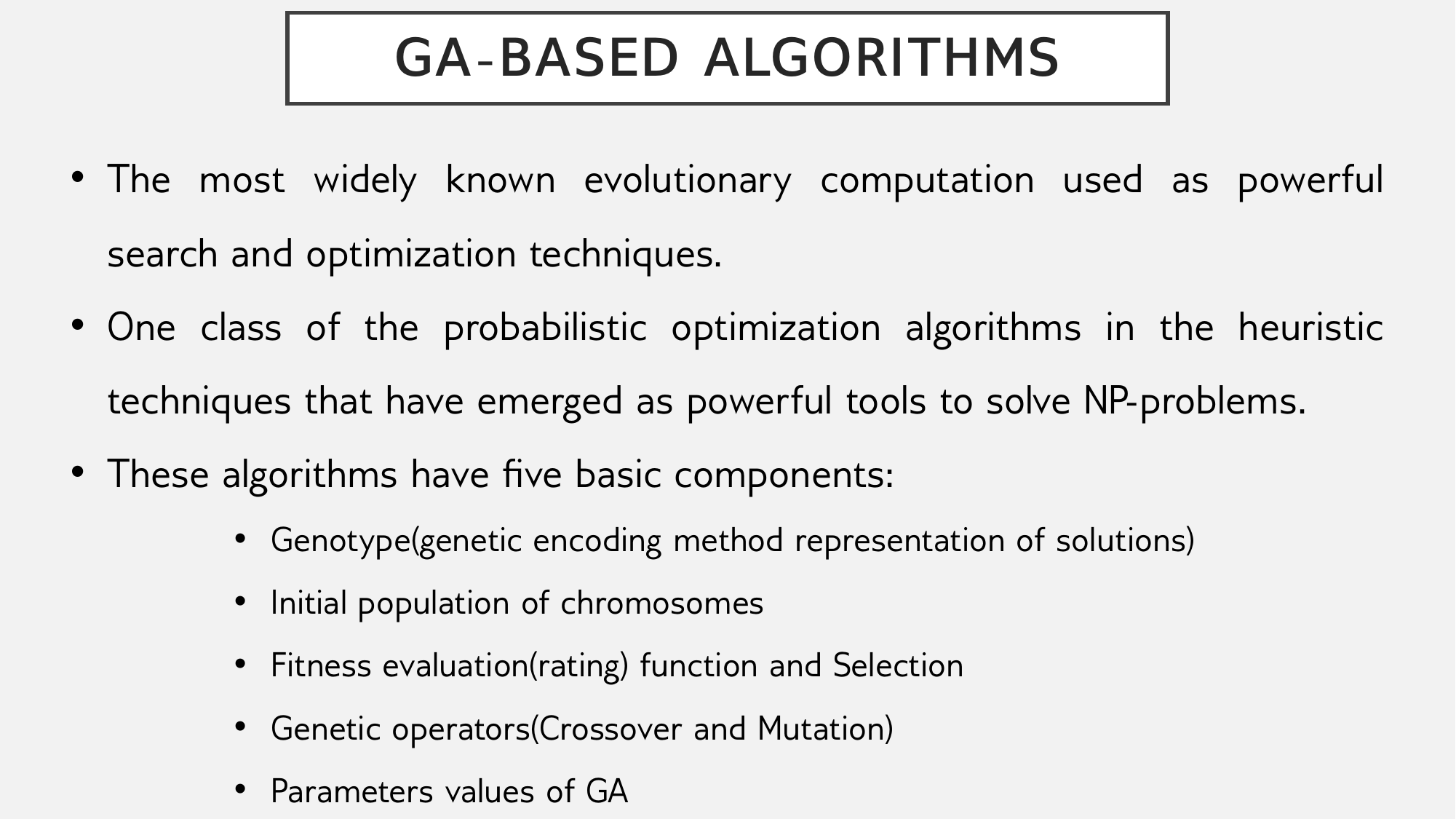

# GA-based algorithms
The most widely known evolutionary computation used as powerful search and optimization techniques.
One class of the probabilistic optimization algorithms in the heuristic techniques that have emerged as powerful tools to solve NP-problems.
These algorithms have five basic components:
Genotype(genetic encoding method representation of solutions)
Initial population of chromosomes
Fitness evaluation(rating) function and Selection
Genetic operators(Crossover and Mutation)
Parameters values of GA